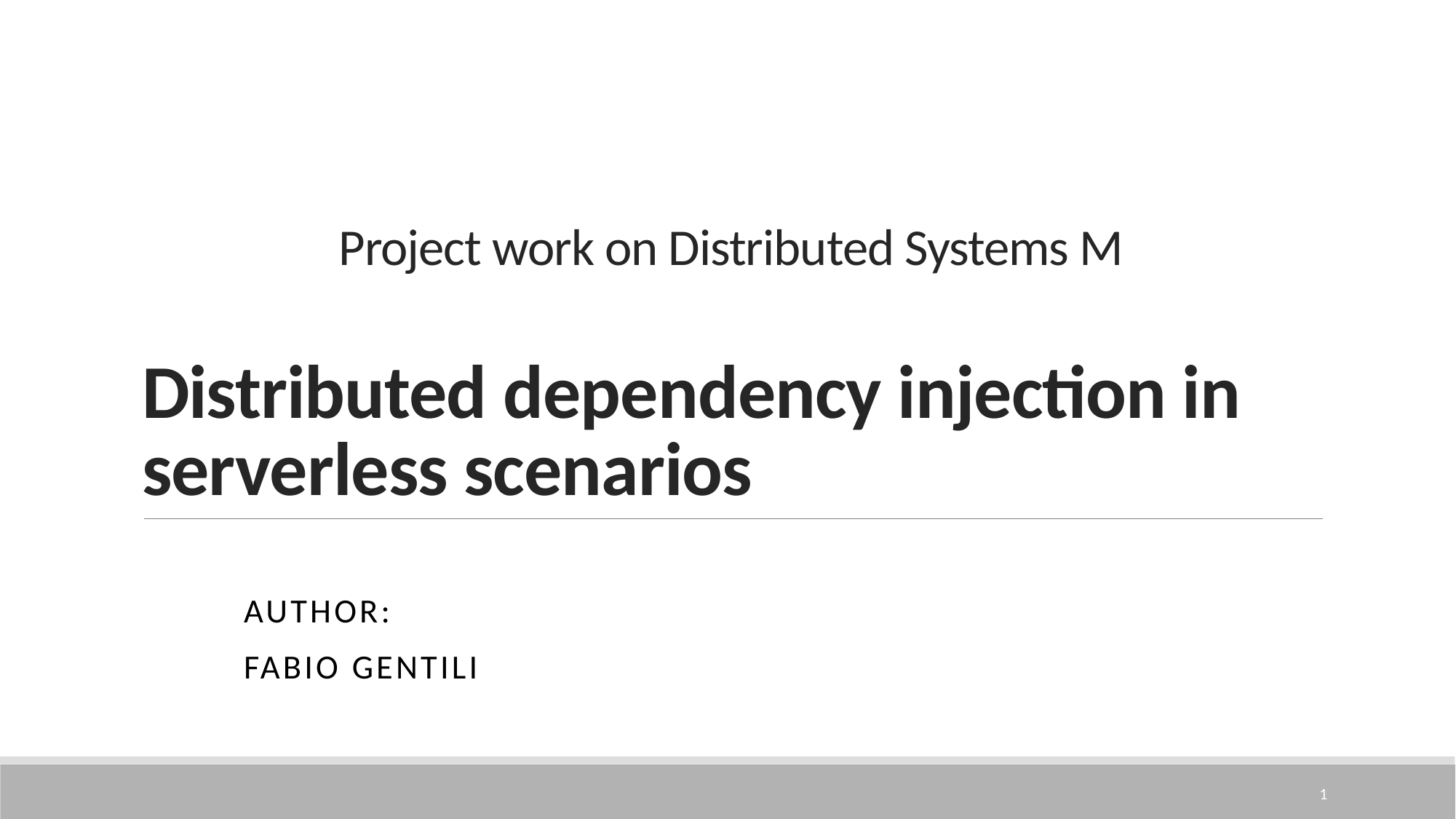

Project work on Distributed Systems M
# Distributed dependency injection in serverless scenarios

								Author:
								fabio gentili
1